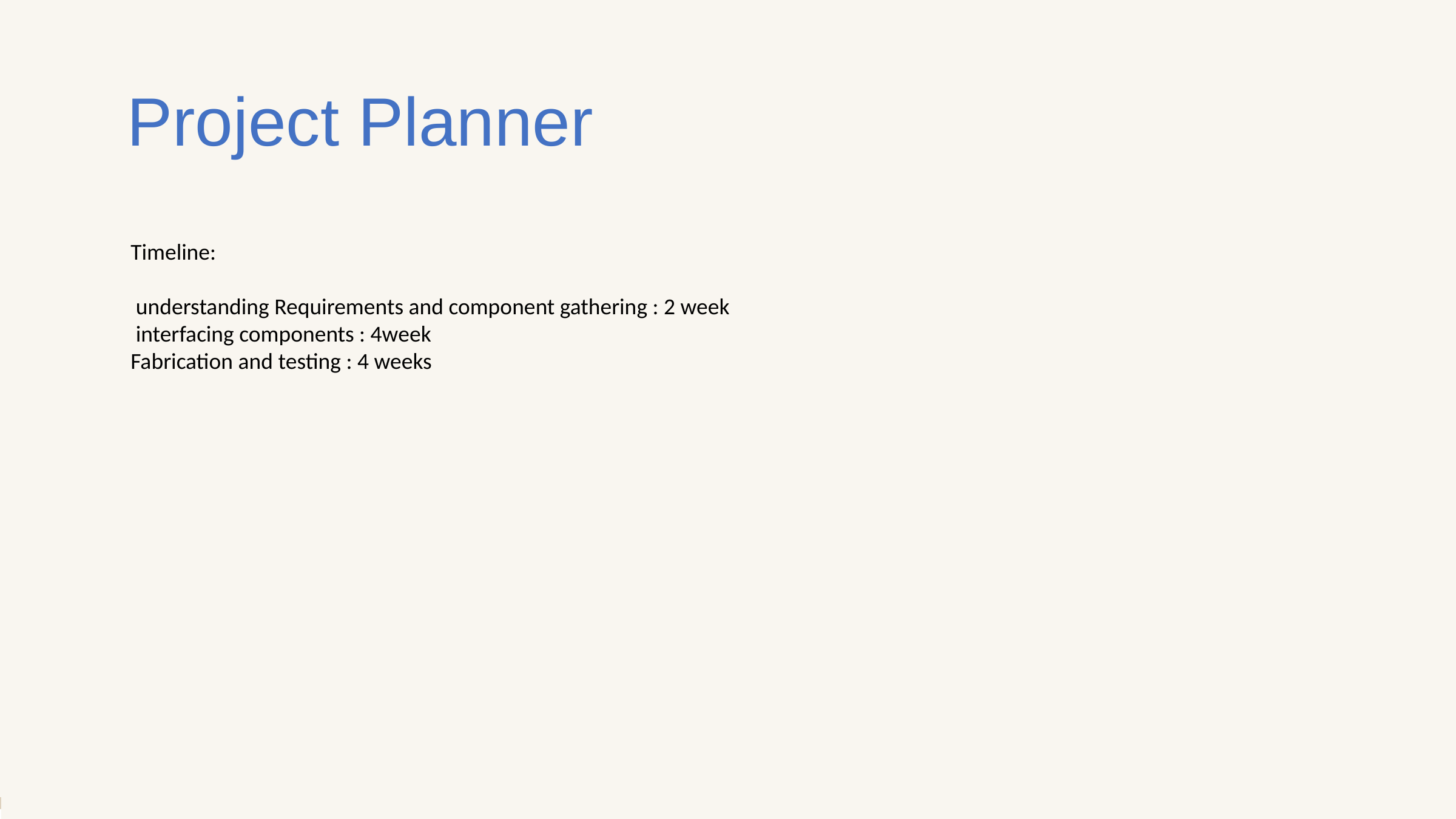

Approximate Budget
Project Planner

Timeline:
 understanding Requirements and component gathering : 2 week
 interfacing components : 4week
Fabrication and testing : 4 weeks
Budget:

8500 to 1000